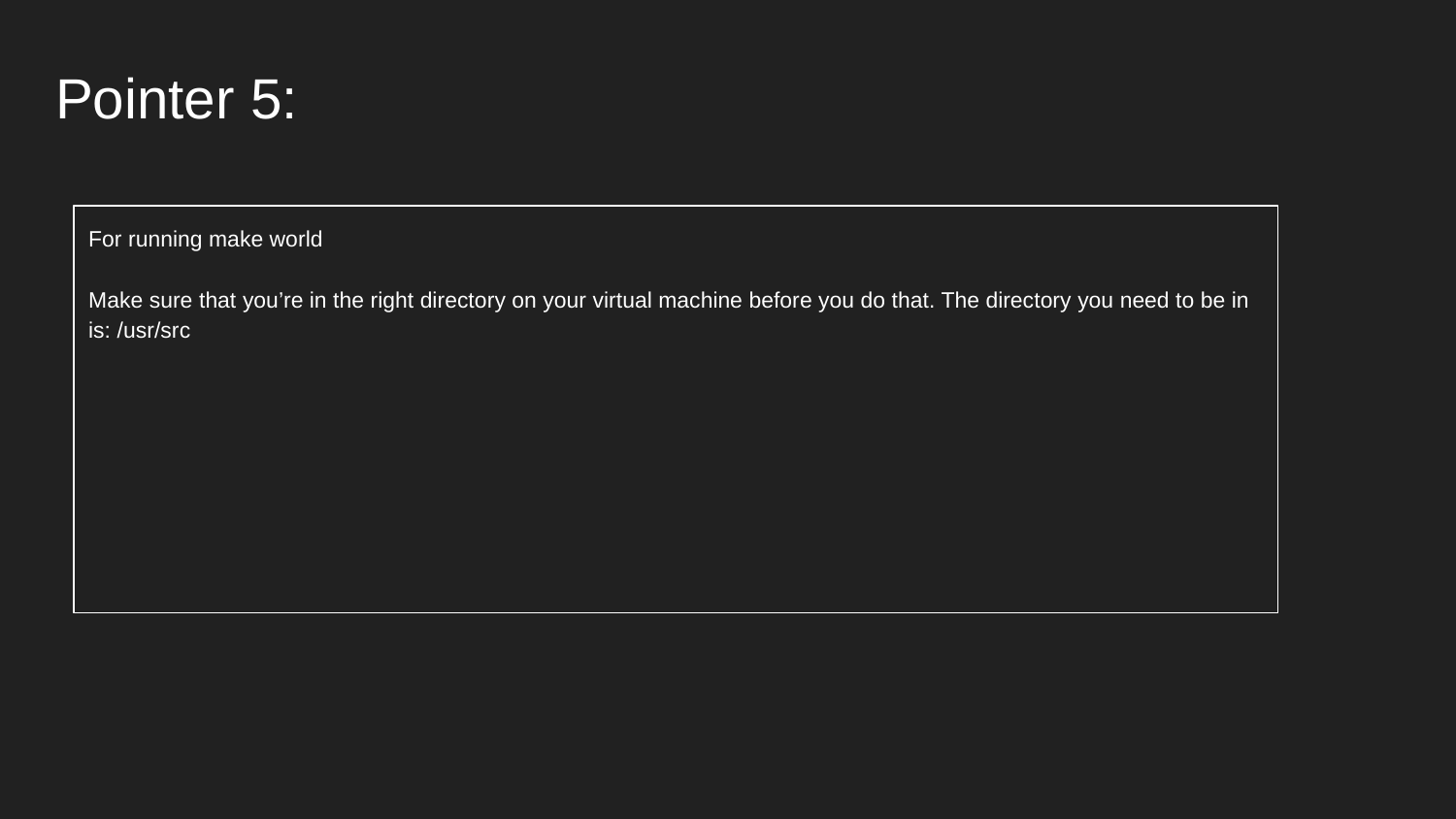

# Pointer 5:
For running make world

Make sure that you’re in the right directory on your virtual machine before you do that. The directory you need to be in is: /usr/src